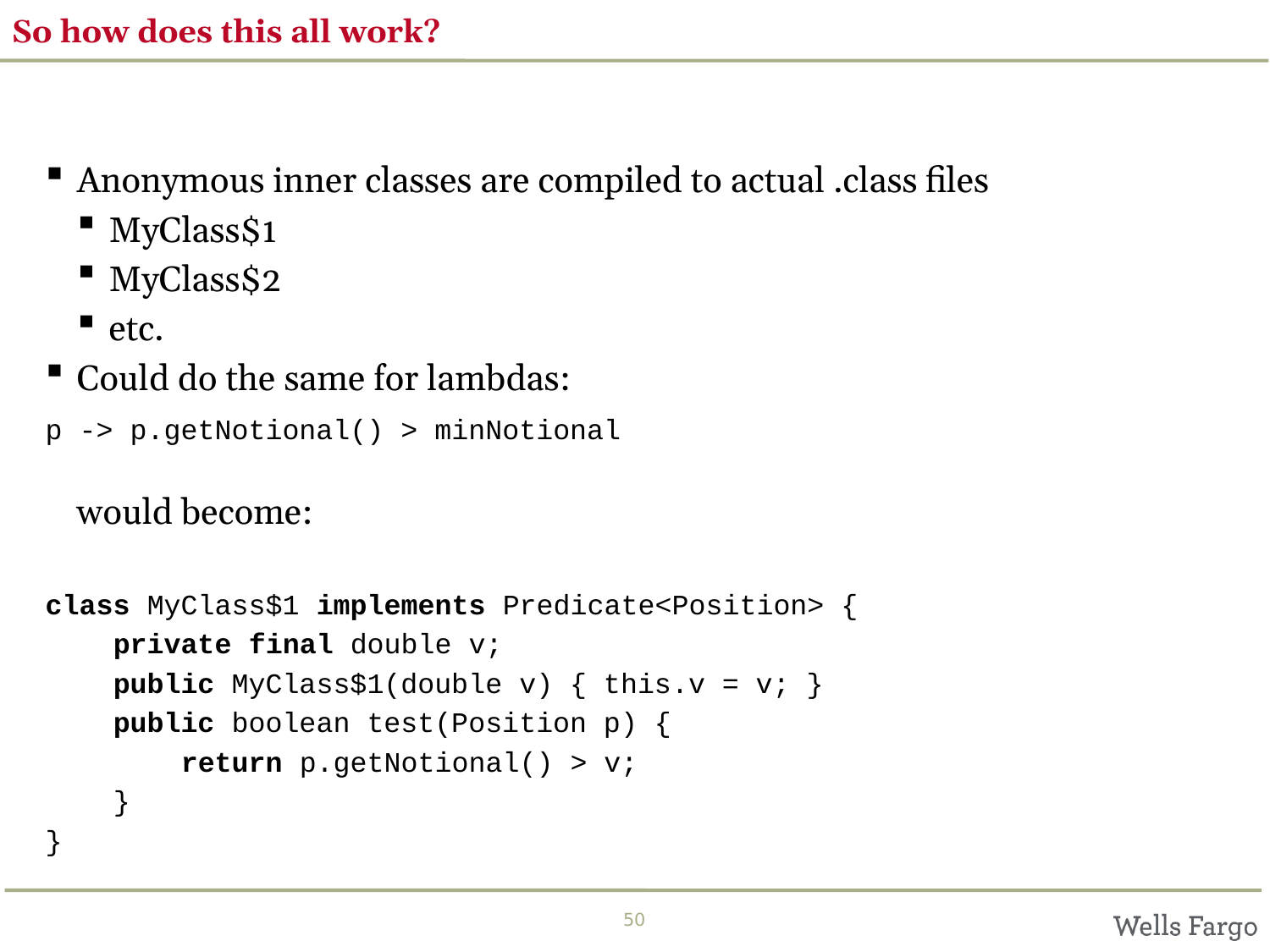

# So how does this all work?
Anonymous inner classes are compiled to actual .class files
MyClass$1
MyClass$2
etc.
Could do the same for lambdas:
p -> p.getNotional() > minNotional
would become:

class MyClass$1 implements Predicate<Position> {
    private final double v;
    public MyClass$1(double v) { this.v = v; }
    public boolean test(Position p) {
        return p.getNotional() > v;
    }
}

50